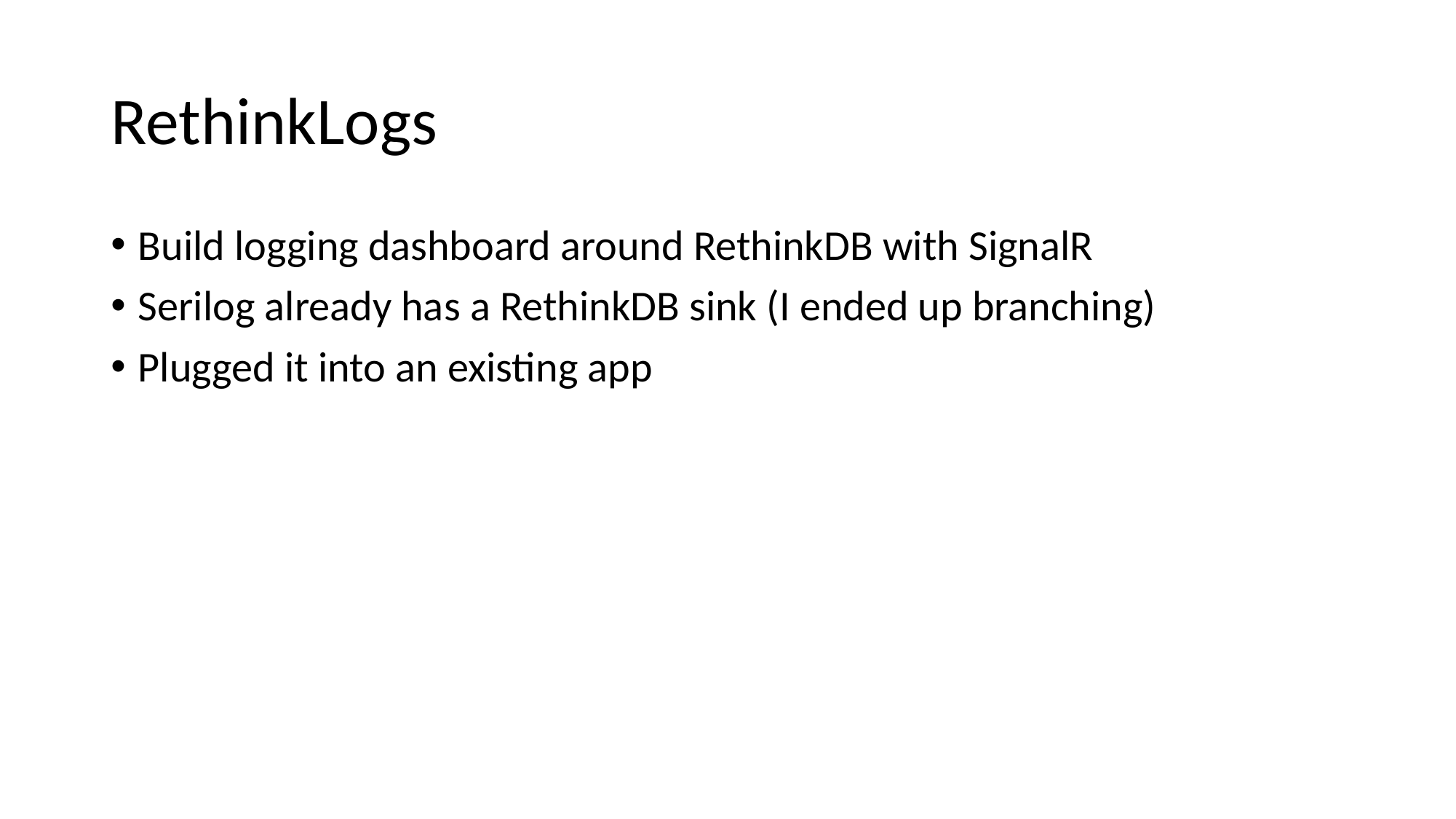

# RethinkLogs
Build logging dashboard around RethinkDB with SignalR
Serilog already has a RethinkDB sink (I ended up branching)
Plugged it into an existing app